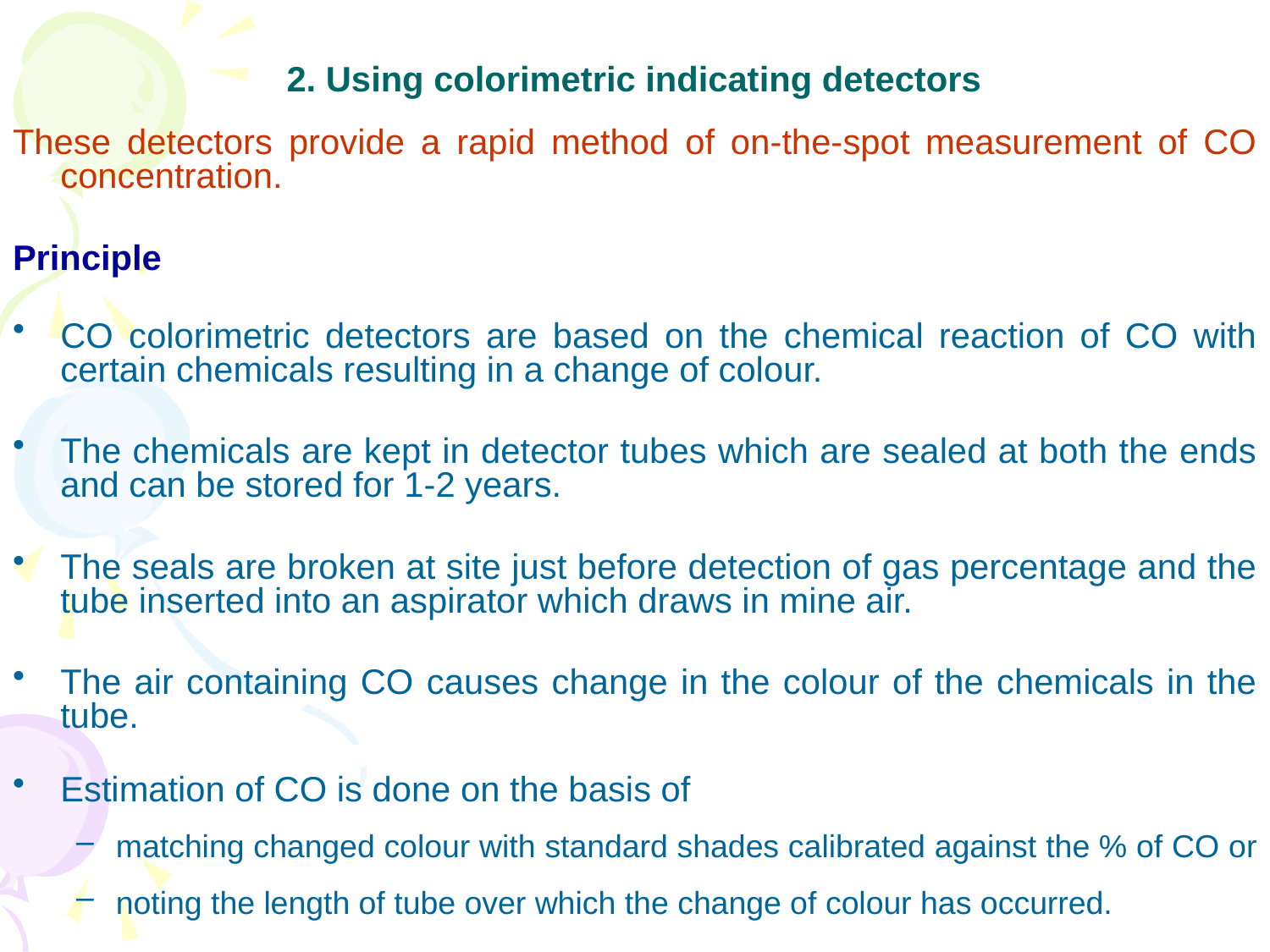

# 2. Using colorimetric indicating detectors

These detectors provide a rapid method of on-the-spot measurement of CO concentration.

Principle

CO colorimetric detectors are based on the chemical reaction of CO with certain chemicals resulting in a change of colour.

The chemicals are kept in detector tubes which are sealed at both the ends and can be stored for 1-2 years.

The seals are broken at site just before detection of gas percentage and the tube inserted into an aspirator which draws in mine air.

The air containing CO causes change in the colour of the chemicals in the tube.

Estimation of CO is done on the basis of
matching changed colour with standard shades calibrated against the % of CO or
noting the length of tube over which the change of colour has occurred.